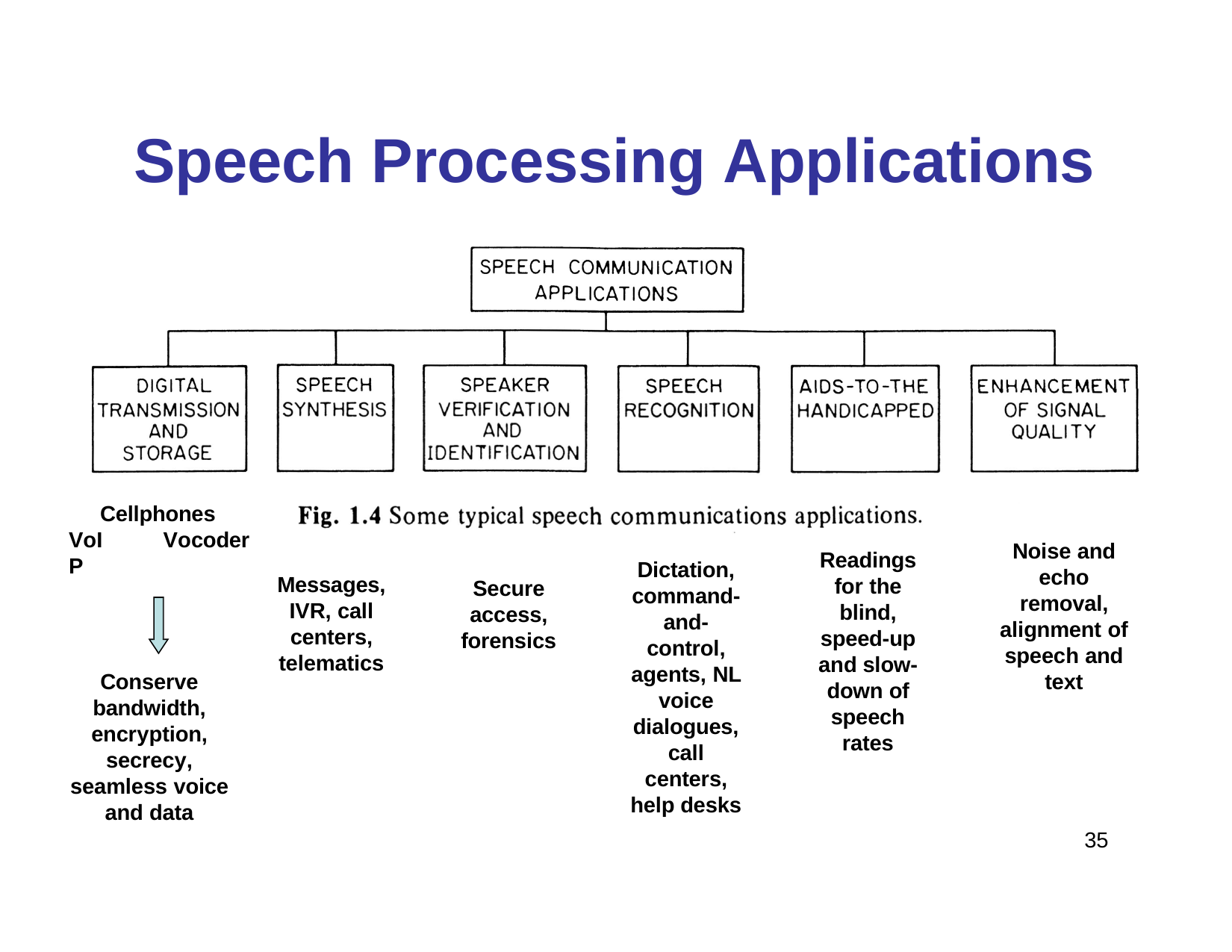

# Speech Processing Applications

Cellphones
VoIP
Vocoder
Noise and echo removal, alignment of speech and text
Readings for the blind, speed-up and slow- down of speech rates
Dictation, command- and- control, agents, NL voice dialogues, call centers, help desks
Messages, IVR, call centers, telematics
Secure access, forensics

Conserve bandwidth, encryption, secrecy, seamless voice and data
35